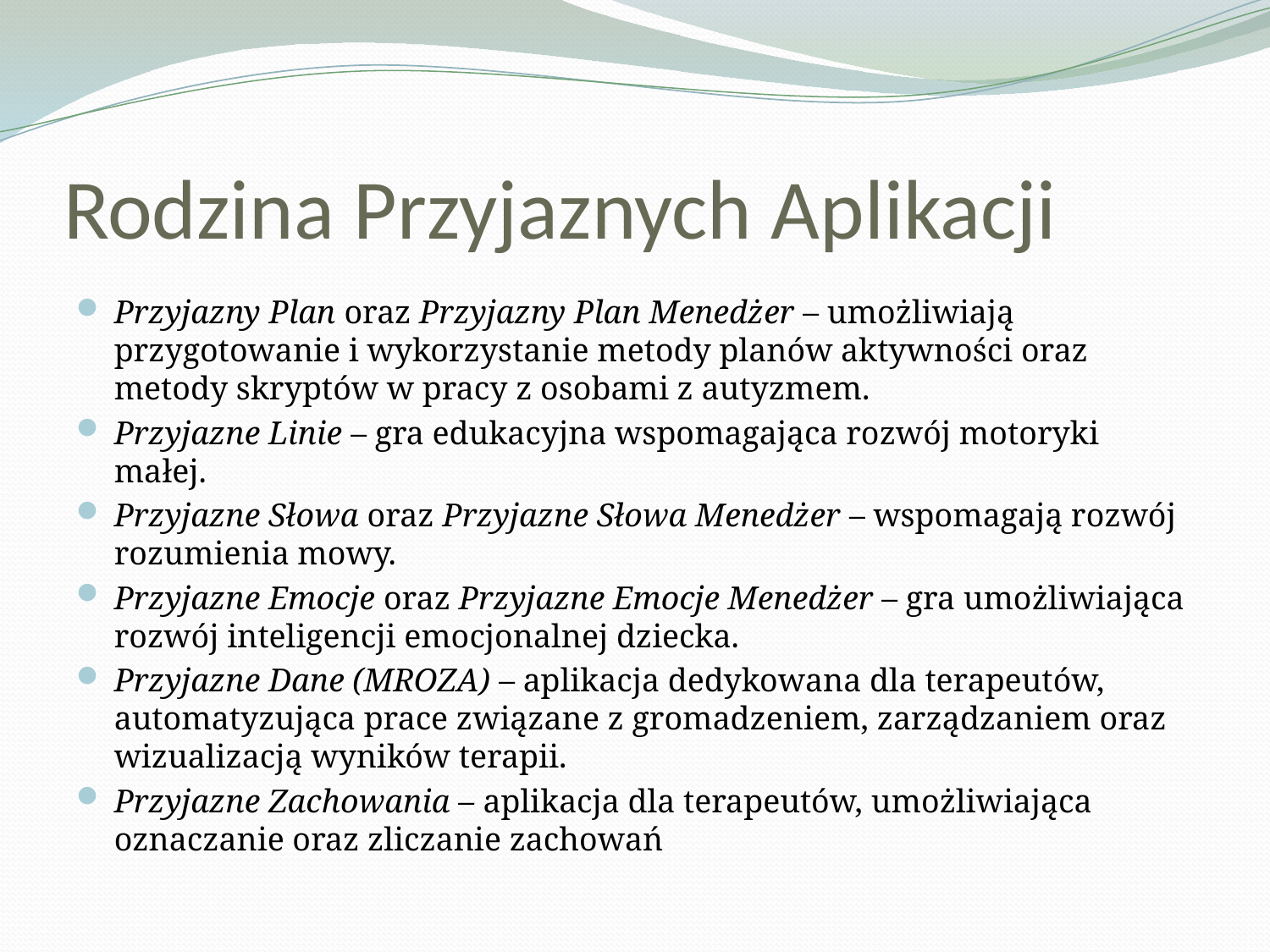

# Rodzina Przyjaznych Aplikacji
Przyjazny Plan oraz Przyjazny Plan Menedżer – umożliwiają przygotowanie i wykorzystanie metody planów aktywności oraz metody skryptów w pracy z osobami z autyzmem.
Przyjazne Linie – gra edukacyjna wspomagająca rozwój motoryki małej.
Przyjazne Słowa oraz Przyjazne Słowa Menedżer – wspomagają rozwój rozumienia mowy.
Przyjazne Emocje oraz Przyjazne Emocje Menedżer – gra umożliwiająca rozwój inteligencji emocjonalnej dziecka.
Przyjazne Dane (MROZA) – aplikacja dedykowana dla terapeutów, automatyzująca prace związane z gromadzeniem, zarządzaniem oraz wizualizacją wyników terapii.
Przyjazne Zachowania – aplikacja dla terapeutów, umożliwiająca oznaczanie oraz zliczanie zachowań